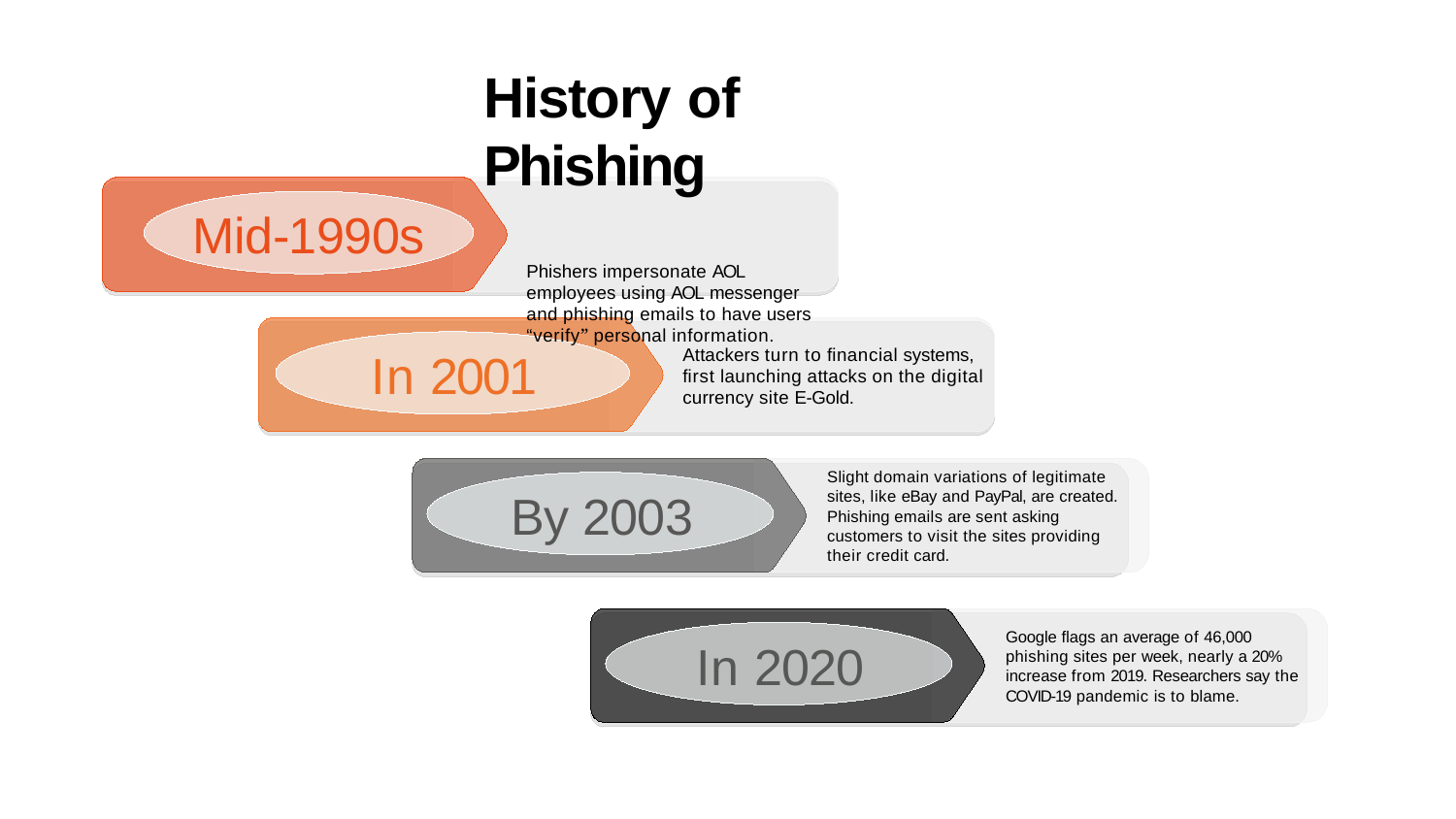

History of Phishing
Phishers impersonate AOL
employees using AOL messenger
and phishing emails to have users
“verify” personal information.

Mid-1990s

Attackers turn to ﬁnancial systems, ﬁrst launching attacks on the digital currency site E-Gold.
In 2001

Slight domain variations of legitimate sites, like eBay and PayPal, are created. Phishing emails are sent asking customers to visit the sites providing their credit card.

By 2003

Google ﬂags an average of 46,000 phishing sites per week, nearly a 20% increase from 2019. Researchers say the COVID-19 pandemic is to blame.
In 2020